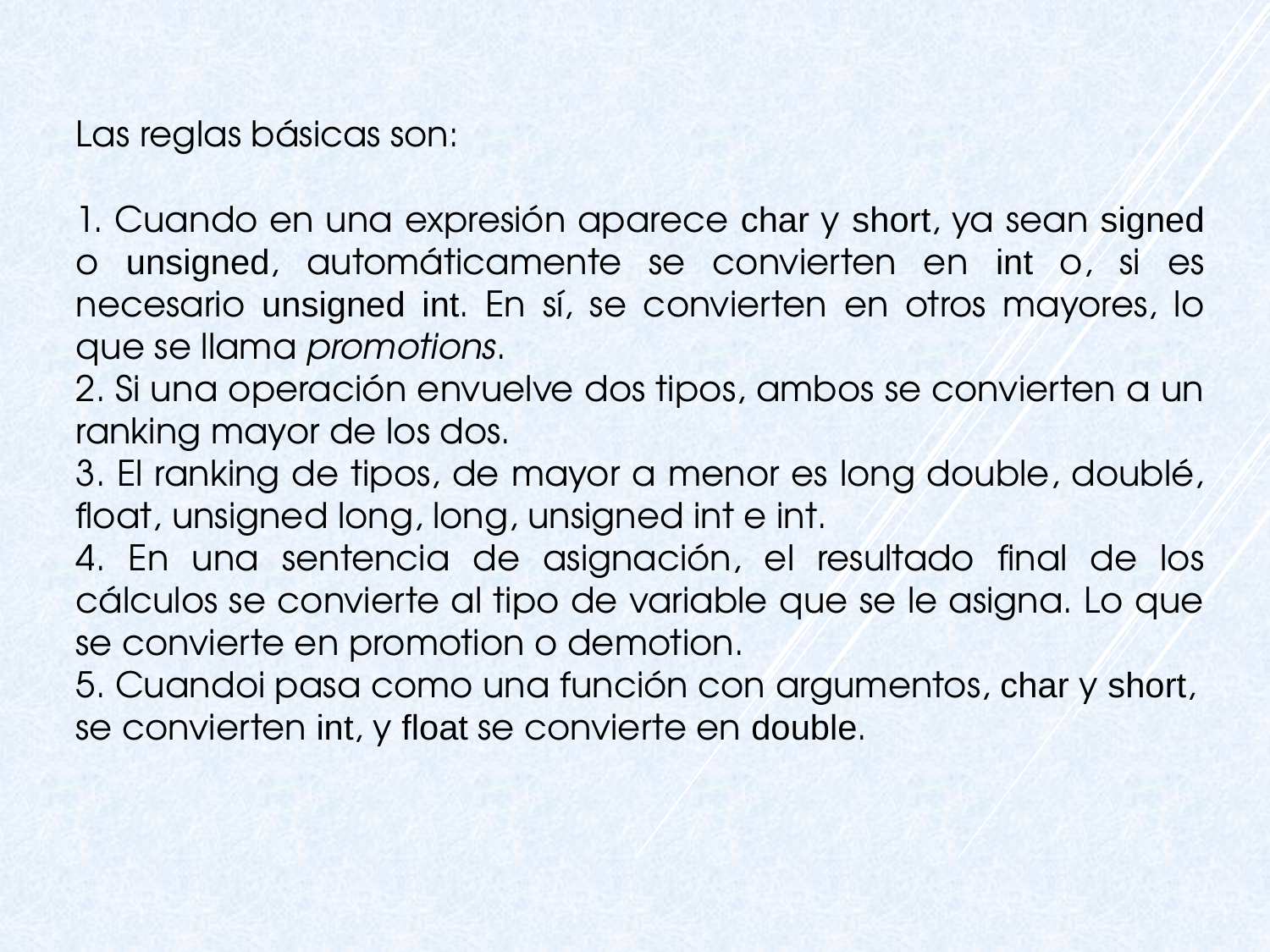

Las reglas básicas son:

1. Cuando en una expresión aparece char y short, ya sean signed o unsigned, automáticamente se convierten en int o, si es necesario unsigned int. En sí, se convierten en otros mayores, lo que se llama promotions.
2. Si una operación envuelve dos tipos, ambos se convierten a un ranking mayor de los dos.
3. El ranking de tipos, de mayor a menor es long double, doublé, float, unsigned long, long, unsigned int e int.
4. En una sentencia de asignación, el resultado final de los cálculos se convierte al tipo de variable que se le asigna. Lo que se convierte en promotion o demotion.
5. Cuandoi pasa como una función con argumentos, char y short, se convierten int, y float se convierte en double.